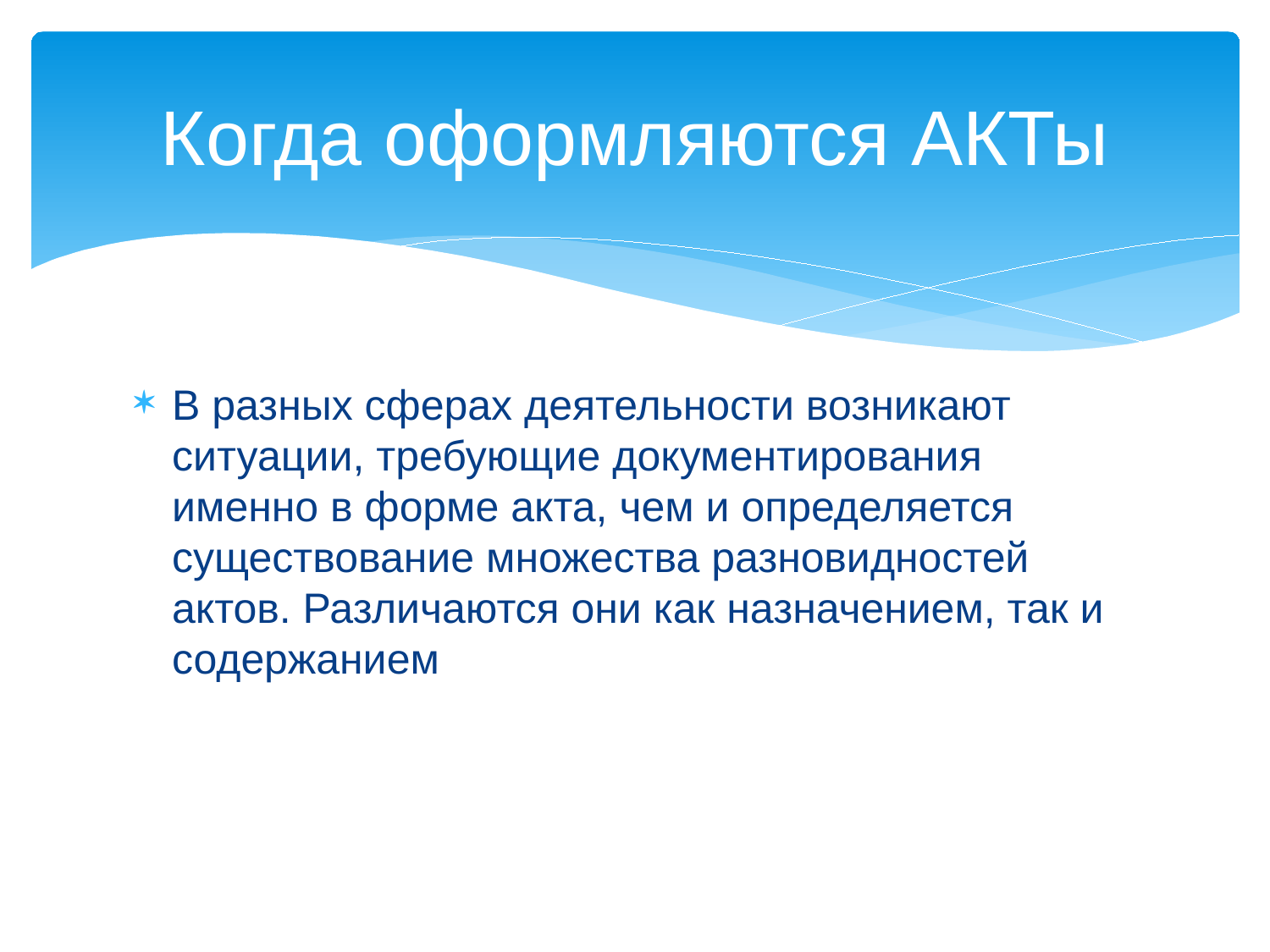

# Когда оформляются АКТы
В разных сферах деятельности возникают ситуации, требующие документирования именно в форме акта, чем и определяется существование множества разновидностей актов. Различаются они как назначением, так и содержанием